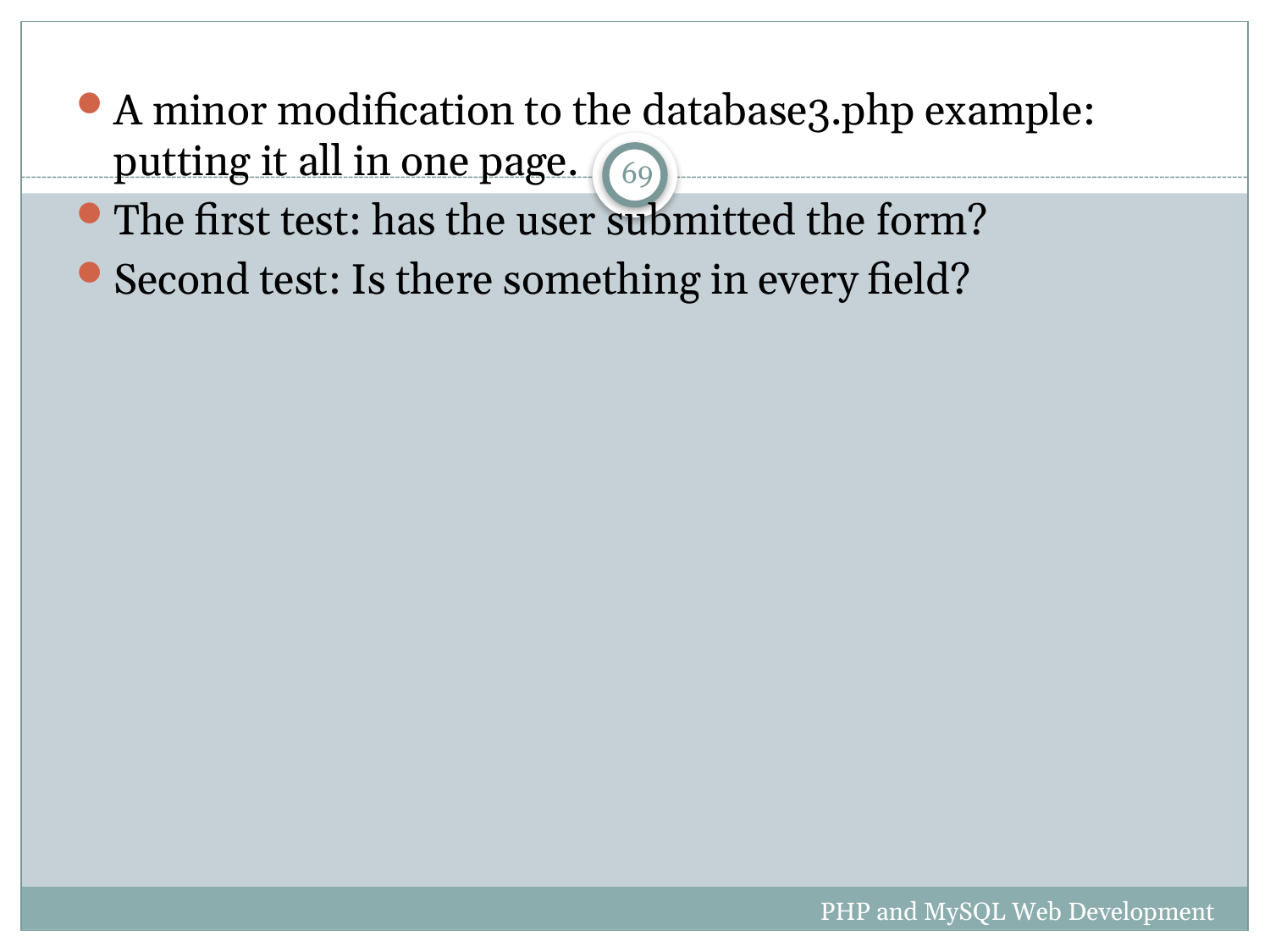

A minor modification to the database3.php example: putting it all in one page.
The first test: has the user submitted the form?
Second test: Is there something in every field?
69
PHP and MySQL Web Development